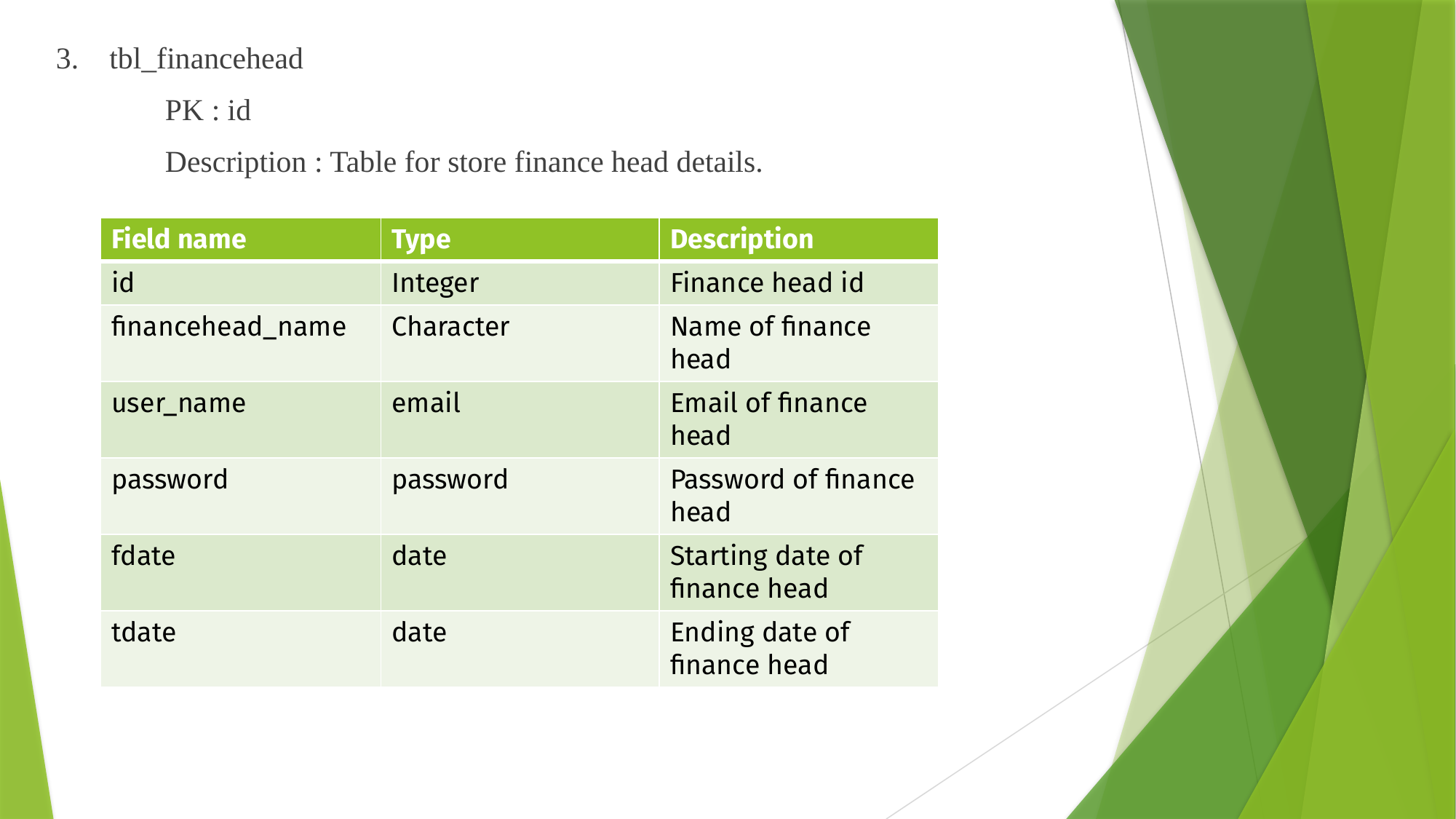

3.    tbl_financehead
	PK : id
	Description : Table for store finance head details.

| Field name | Type | Description |
| --- | --- | --- |
| id | Integer | Finance head id |
| financehead\_name | Character | Name of finance head |
| user\_name | email | Email of finance head |
| password | password | Password of finance head |
| fdate | date | Starting date of finance head |
| tdate | date | Ending date of finance head |